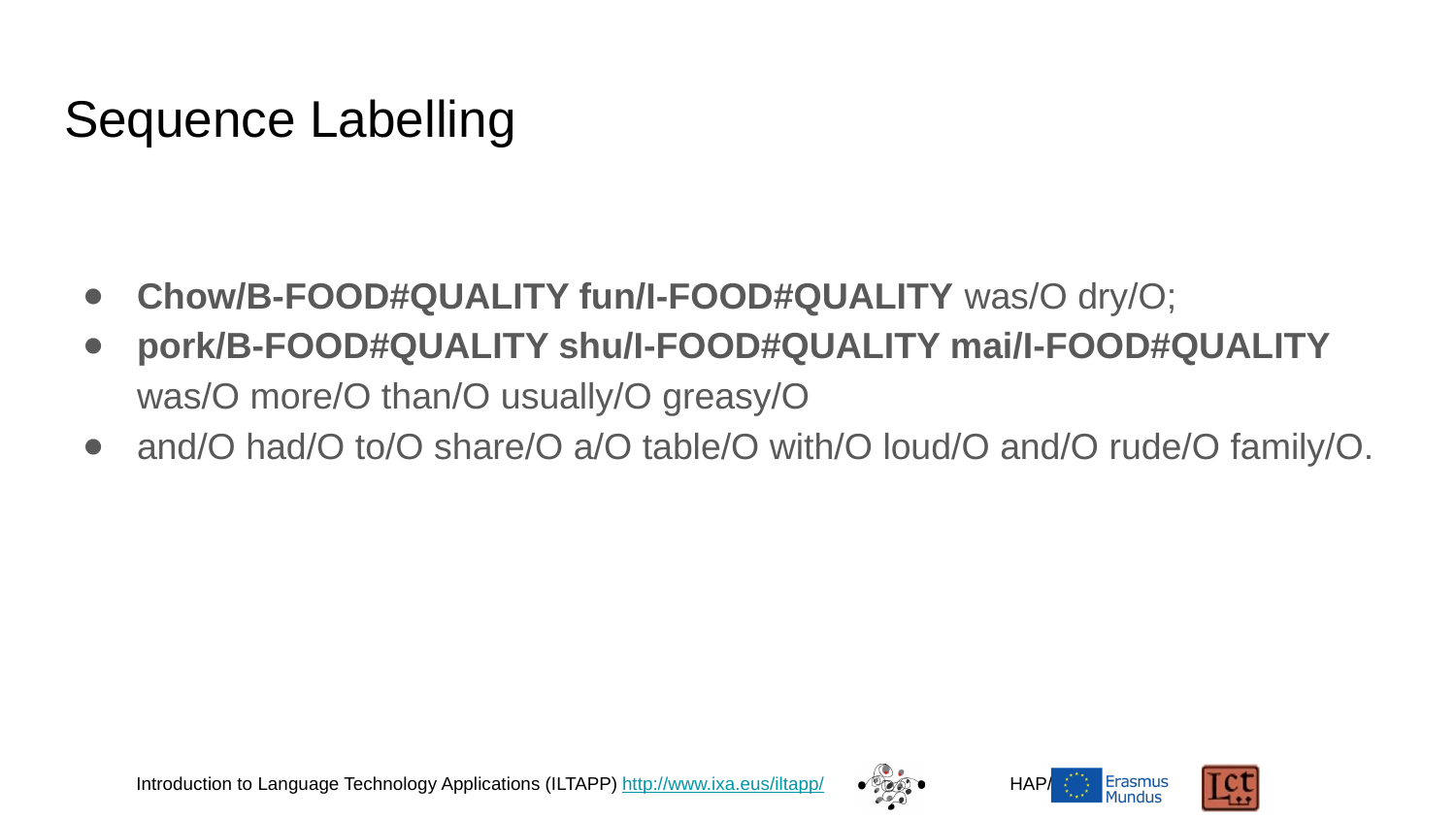

# Sequence Labelling

Chow/B-FOOD#QUALITY fun/I-FOOD#QUALITY was/O dry/O;
pork/B-FOOD#QUALITY shu/I-FOOD#QUALITY mai/I-FOOD#QUALITY was/O more/O than/O usually/O greasy/O
and/O had/O to/O share/O a/O table/O with/O loud/O and/O rude/O family/O.